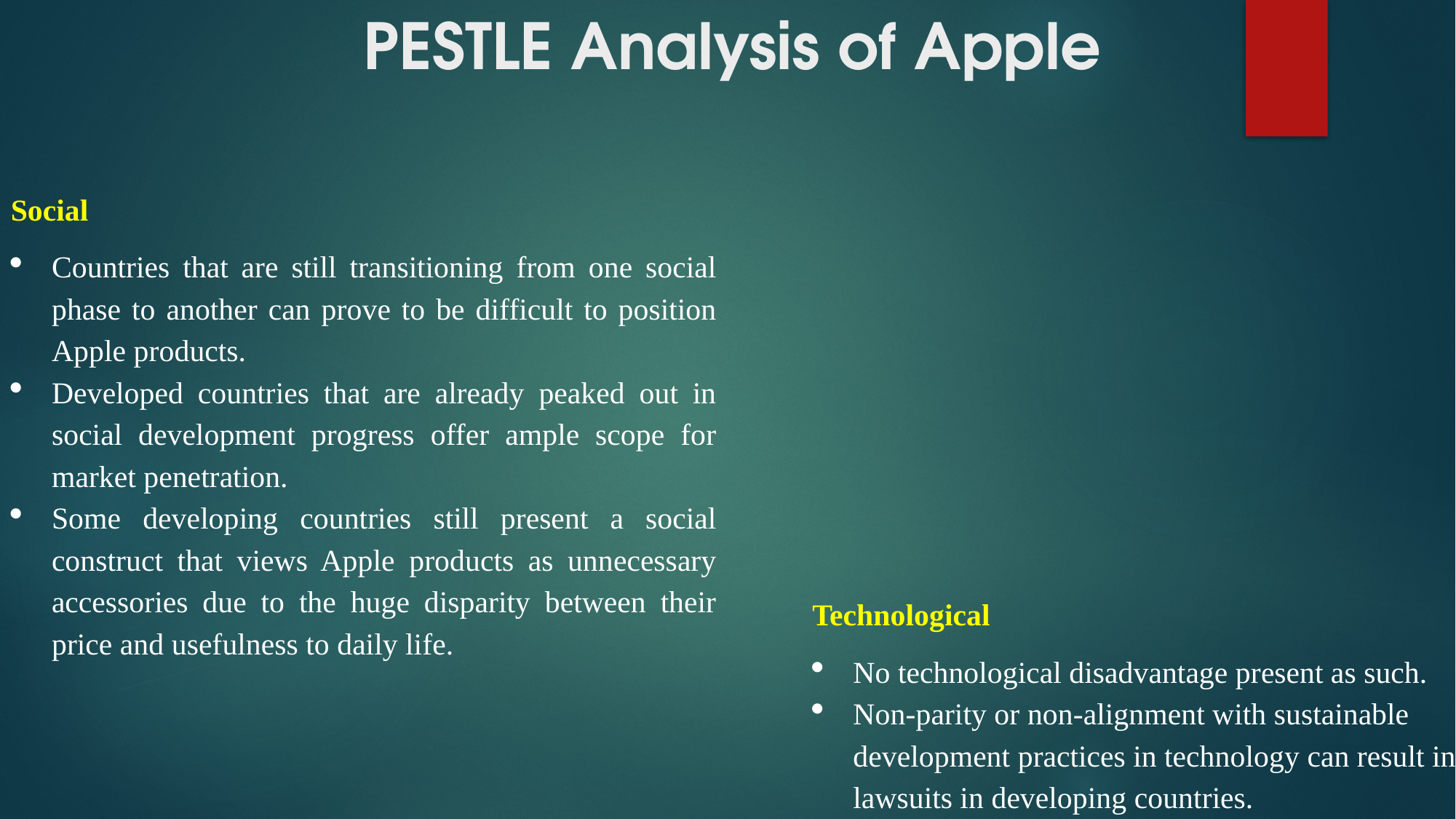

# PESTLE Analysis of Apple
Social
Countries that are still transitioning from one social phase to another can prove to be difficult to position Apple products.
Developed countries that are already peaked out in social development progress offer ample scope for market penetration.
Some developing countries still present a social construct that views Apple products as unnecessary accessories due to the huge disparity between their price and usefulness to daily life.
Technological
No technological disadvantage present as such.
Non-parity or non-alignment with sustainable development practices in technology can result in lawsuits in developing countries.